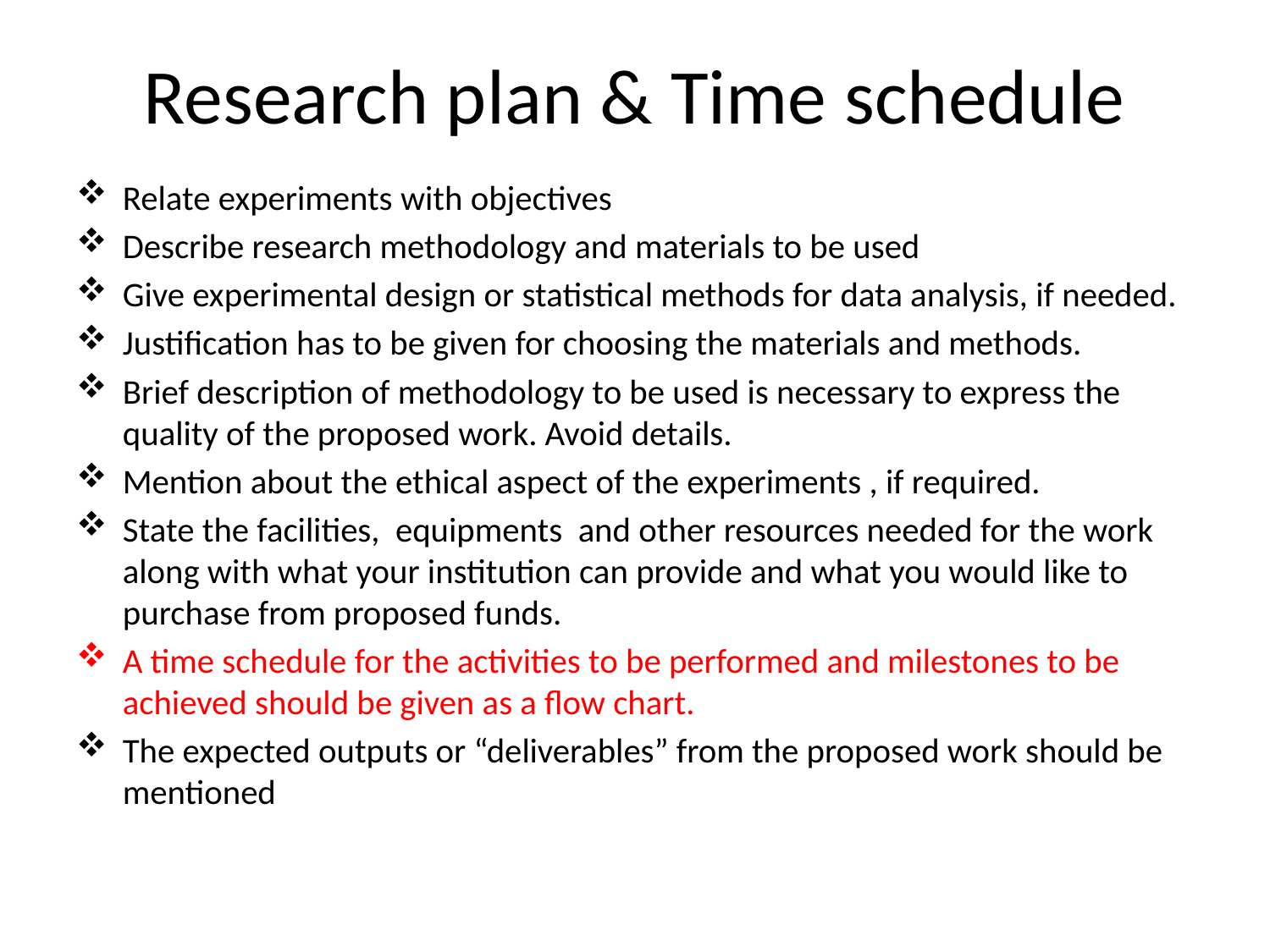

# Research plan & Time schedule
Relate experiments with objectives
Describe research methodology and materials to be used
Give experimental design or statistical methods for data analysis, if needed.
Justification has to be given for choosing the materials and methods.
Brief description of methodology to be used is necessary to express the quality of the proposed work. Avoid details.
Mention about the ethical aspect of the experiments , if required.
State the facilities,  equipments  and other resources needed for the work along with what your institution can provide and what you would like to purchase from proposed funds.
A time schedule for the activities to be performed and milestones to be achieved should be given as a flow chart.
The expected outputs or “deliverables” from the proposed work should be mentioned